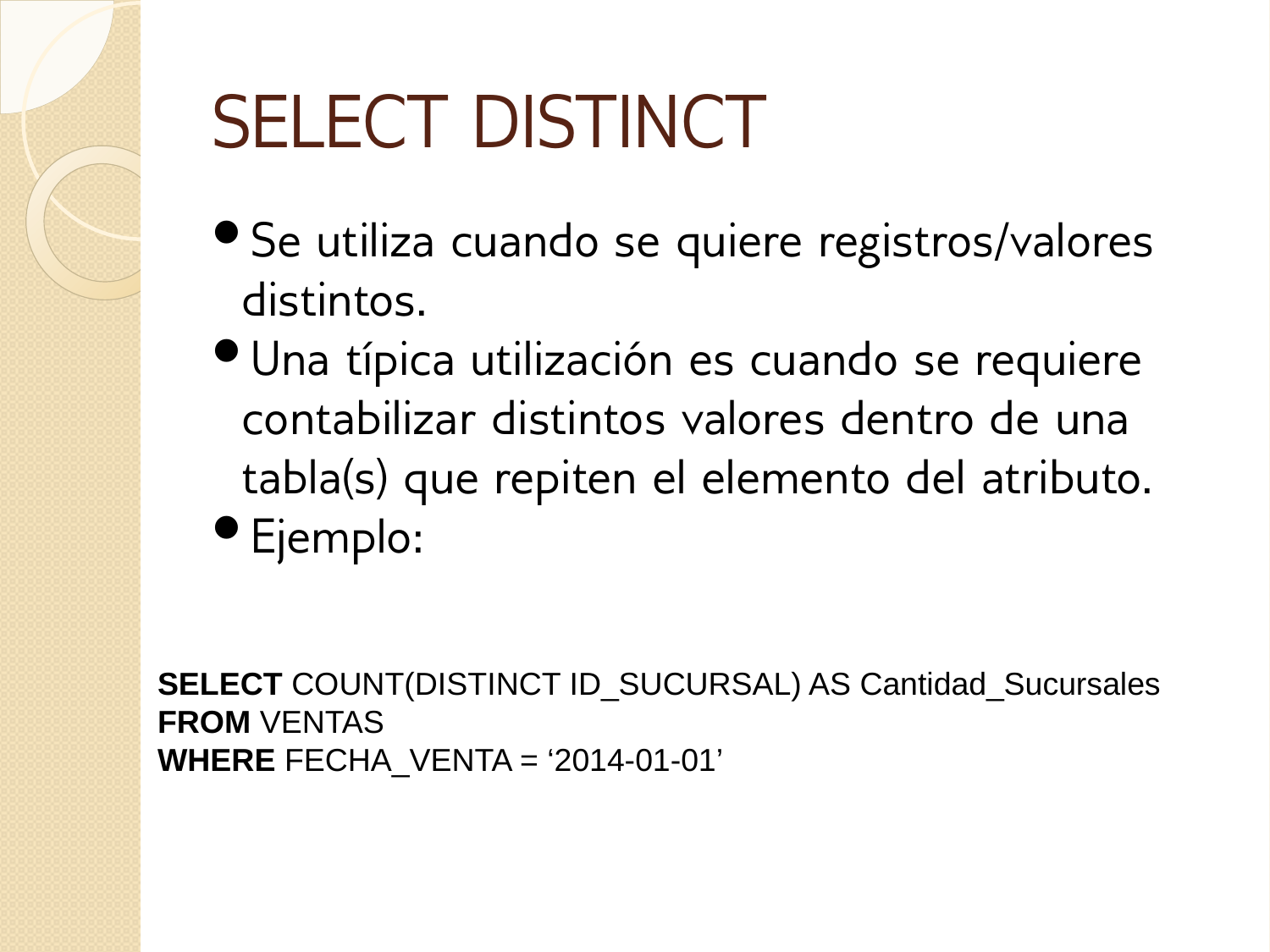

SELECT DISTINCT
Se utiliza cuando se quiere registros/valores distintos.
Una típica utilización es cuando se requiere contabilizar distintos valores dentro de una tabla(s) que repiten el elemento del atributo.
Ejemplo:

SELECT COUNT(DISTINCT ID_SUCURSAL) AS Cantidad_Sucursales
FROM VENTAS
WHERE FECHA_VENTA = ‘2014-01-01’